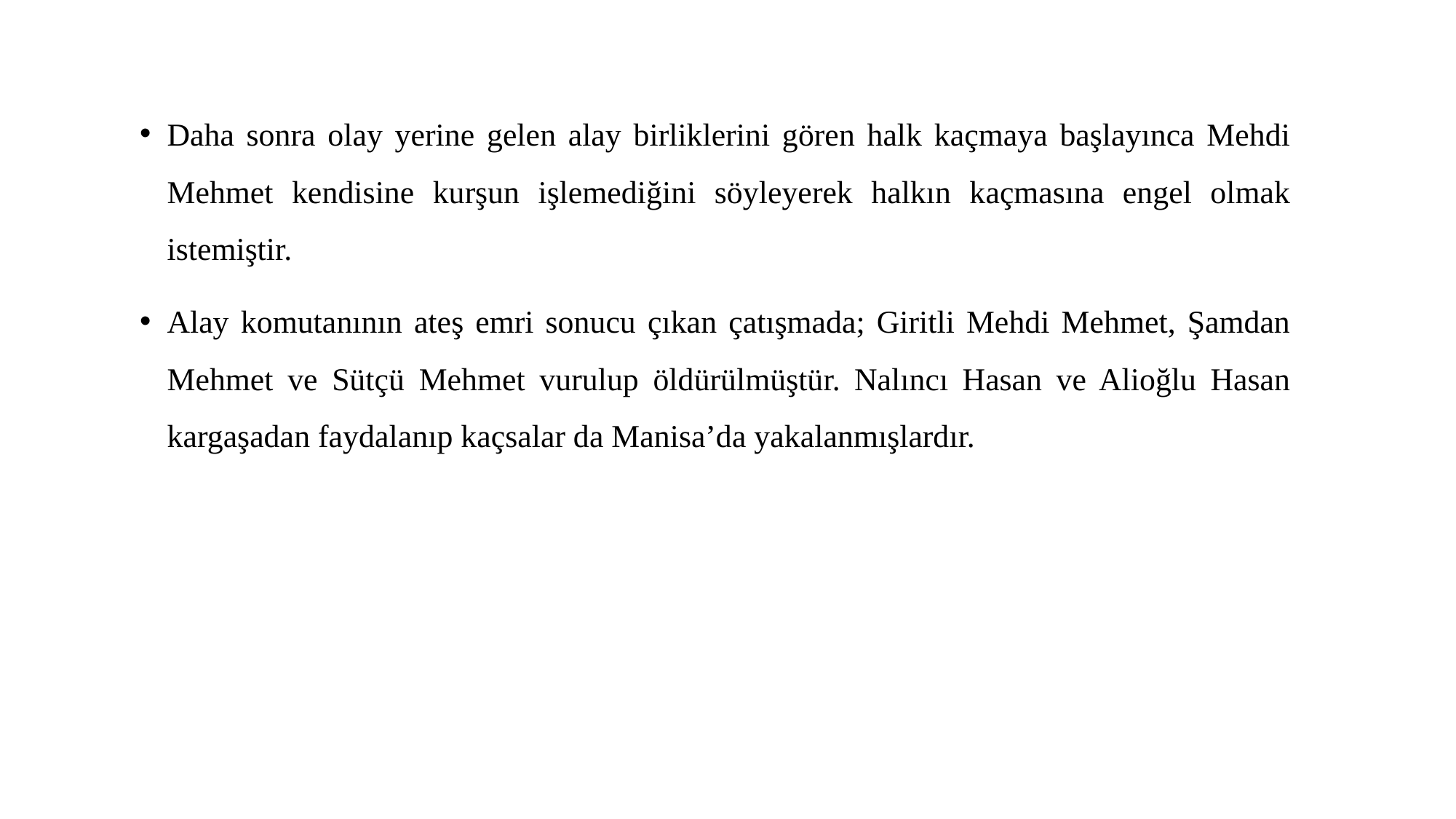

Daha sonra olay yerine gelen alay birliklerini gören halk kaçmaya başlayınca Mehdi Mehmet kendisine kurşun işlemediğini söyleyerek halkın kaçmasına engel olmak istemiştir.
Alay komutanının ateş emri sonucu çıkan çatışmada; Giritli Mehdi Mehmet, Şamdan Mehmet ve Sütçü Mehmet vurulup öldürülmüştür. Nalıncı Hasan ve Alioğlu Hasan kargaşadan faydalanıp kaçsalar da Manisa’da yakalanmışlardır.